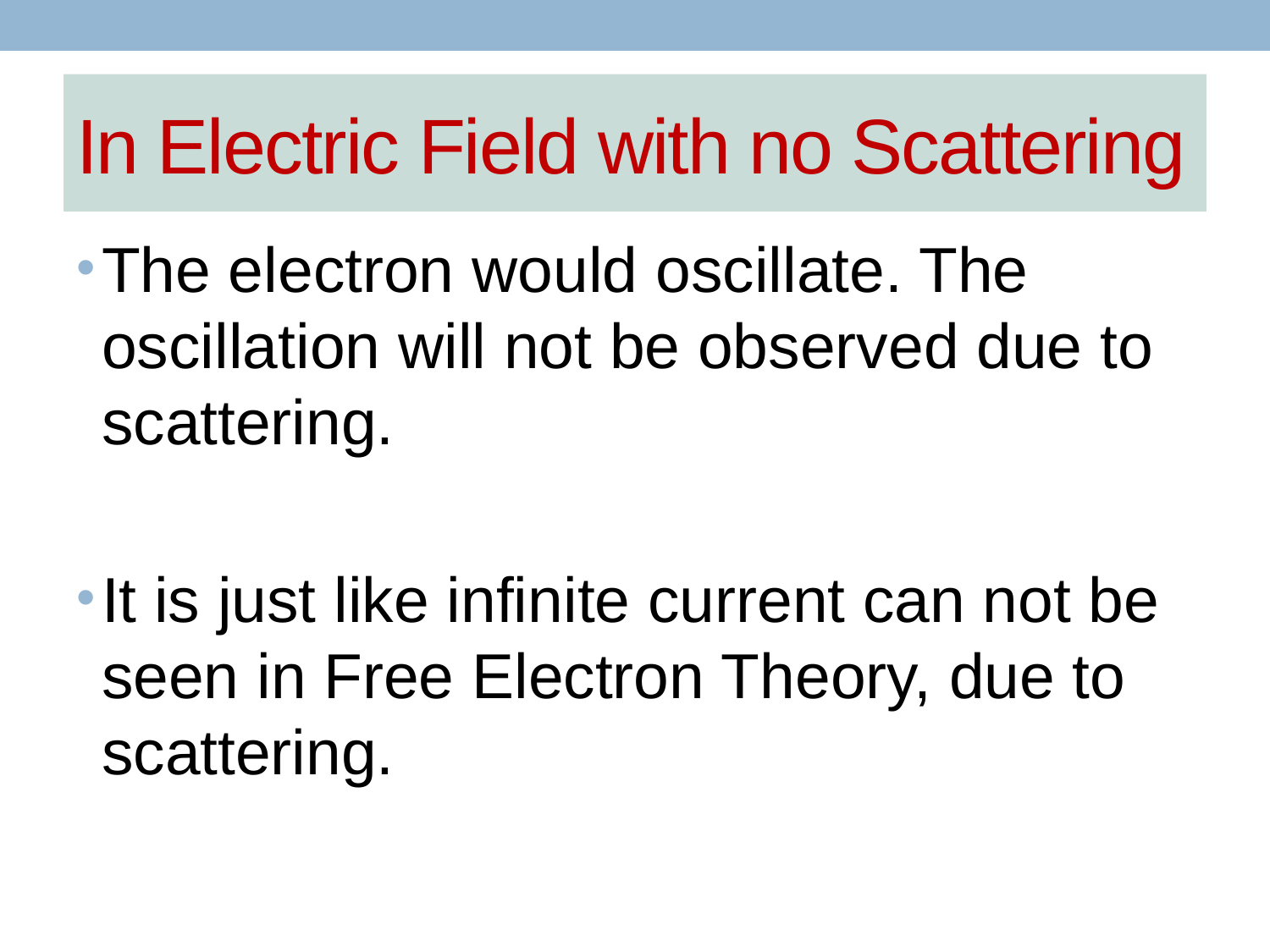

# In Electric Field with no Scattering
The electron would oscillate. The oscillation will not be observed due to scattering.

It is just like infinite current can not be seen in Free Electron Theory, due to scattering.